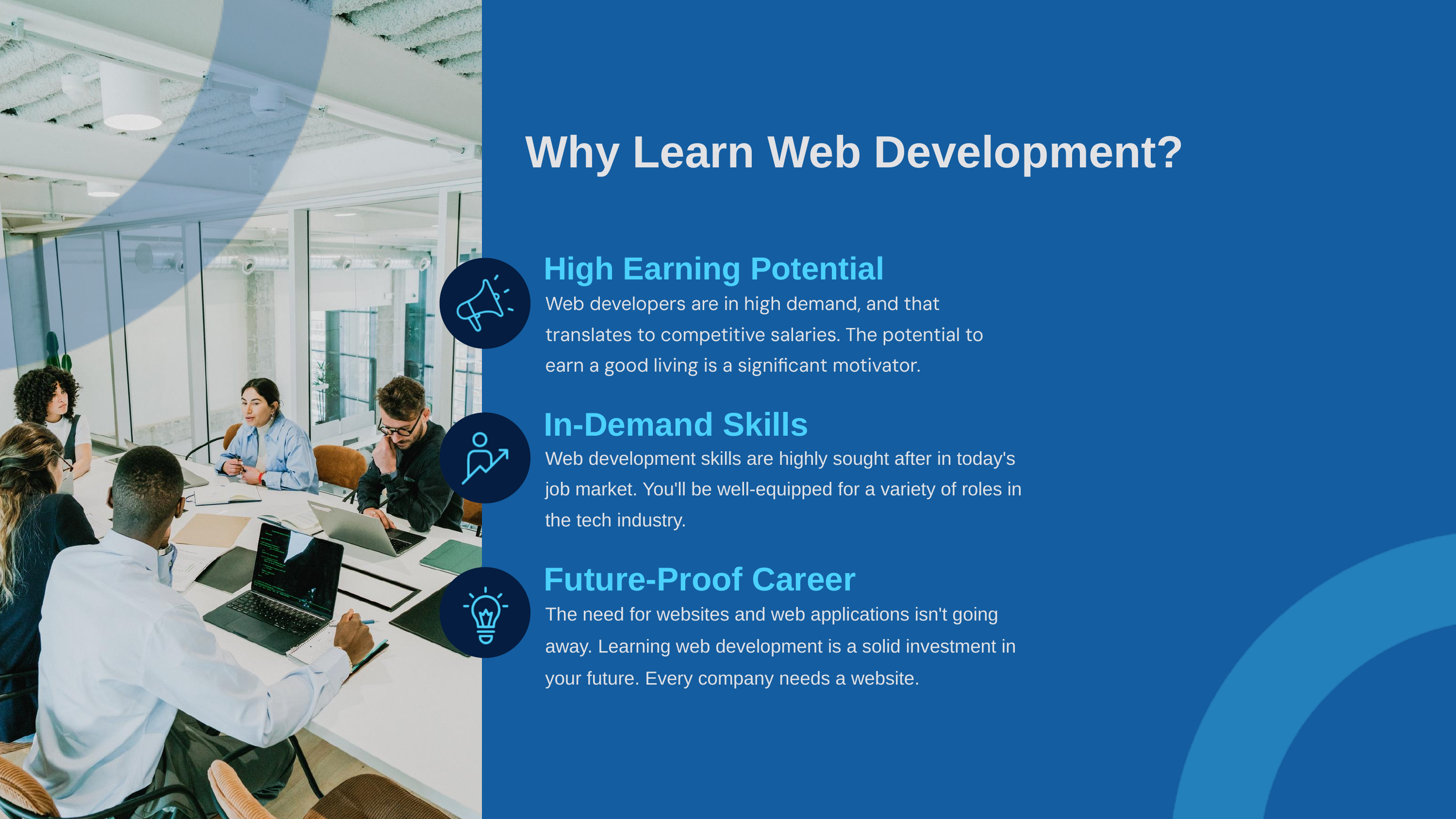

Why Learn Web Development?
High Earning Potential

Web developers are in high demand, and that translates to competitive salaries. The potential to earn a good living is a significant motivator.
In-Demand Skills

Web development skills are highly sought after in today's job market. You'll be well-equipped for a variety of roles in the tech industry.

Future-Proof Career

The need for websites and web applications isn't going away. Learning web development is a solid investment in your future. Every company needs a website.